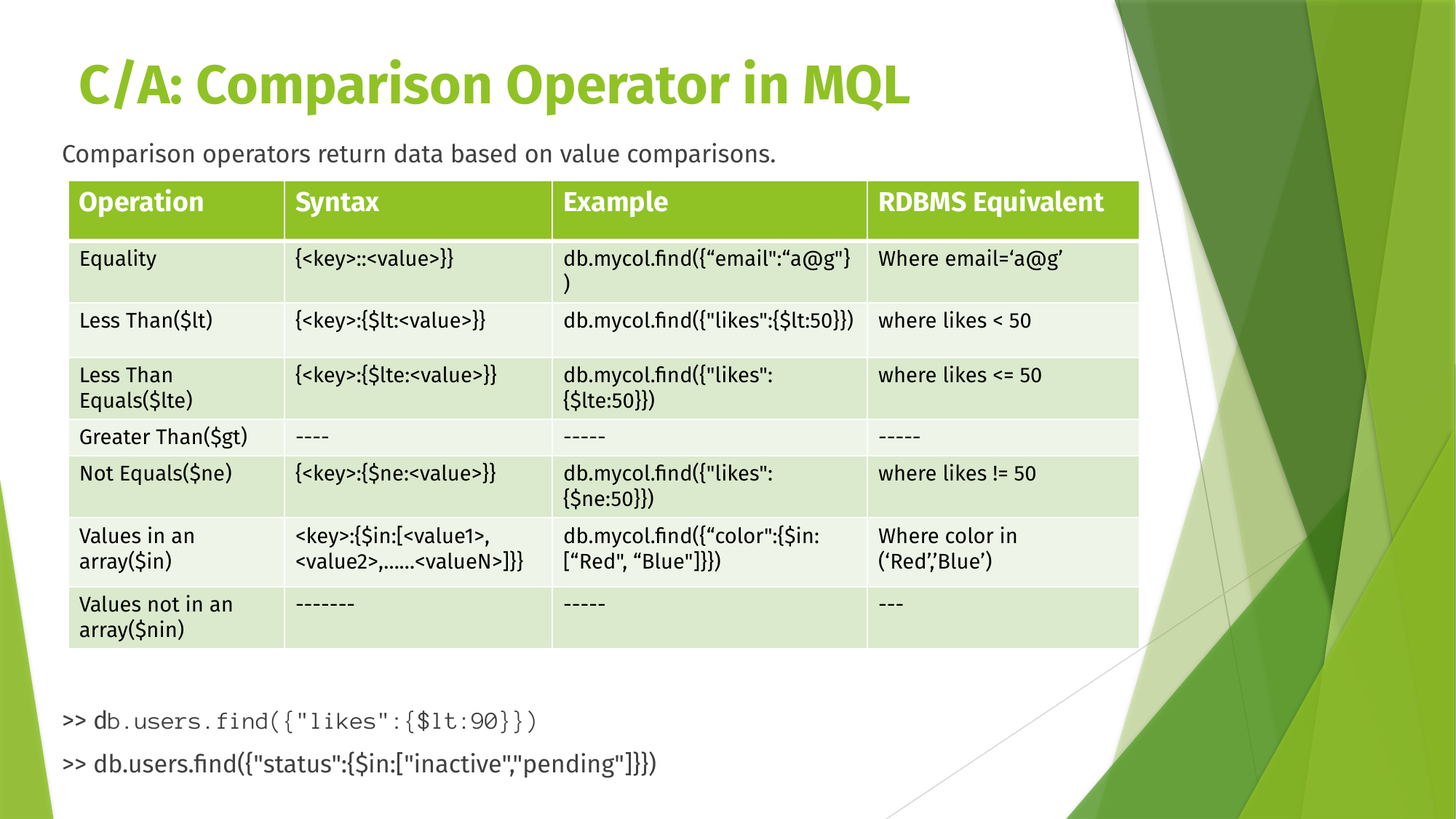

# C/A: Comparison Operator in MQL

Comparison operators return data based on value comparisons.

>> db.users.find({"likes":{$lt:90}})
>> db.users.find({"status":{$in:["inactive","pending"]}})
| Operation | Syntax | Example | RDBMS Equivalent |
| --- | --- | --- | --- |
| Equality | {<key>::<value>}} | db.mycol.find({“email":“a@g"}) | Where email=‘a@g’ |
| Less Than($lt) | {<key>:{$lt:<value>}} | db.mycol.find({"likes":{$lt:50}}) | where likes < 50 |
| Less Than Equals($lte) | {<key>:{$lte:<value>}} | db.mycol.find({"likes":{$lte:50}}) | where likes <= 50 |
| Greater Than($gt) | ---- | ----- | ----- |
| Not Equals($ne) | {<key>:{$ne:<value>}} | db.mycol.find({"likes":{$ne:50}}) | where likes != 50 |
| Values in an array($in) | <key>:{$in:[<value1>, <value2>,……<valueN>]}} | db.mycol.find({“color":{$in:[“Red", “Blue"]}}) | Where color in (‘Red’,’Blue’) |
| Values not in an array($nin) | ------- | ----- | --- |